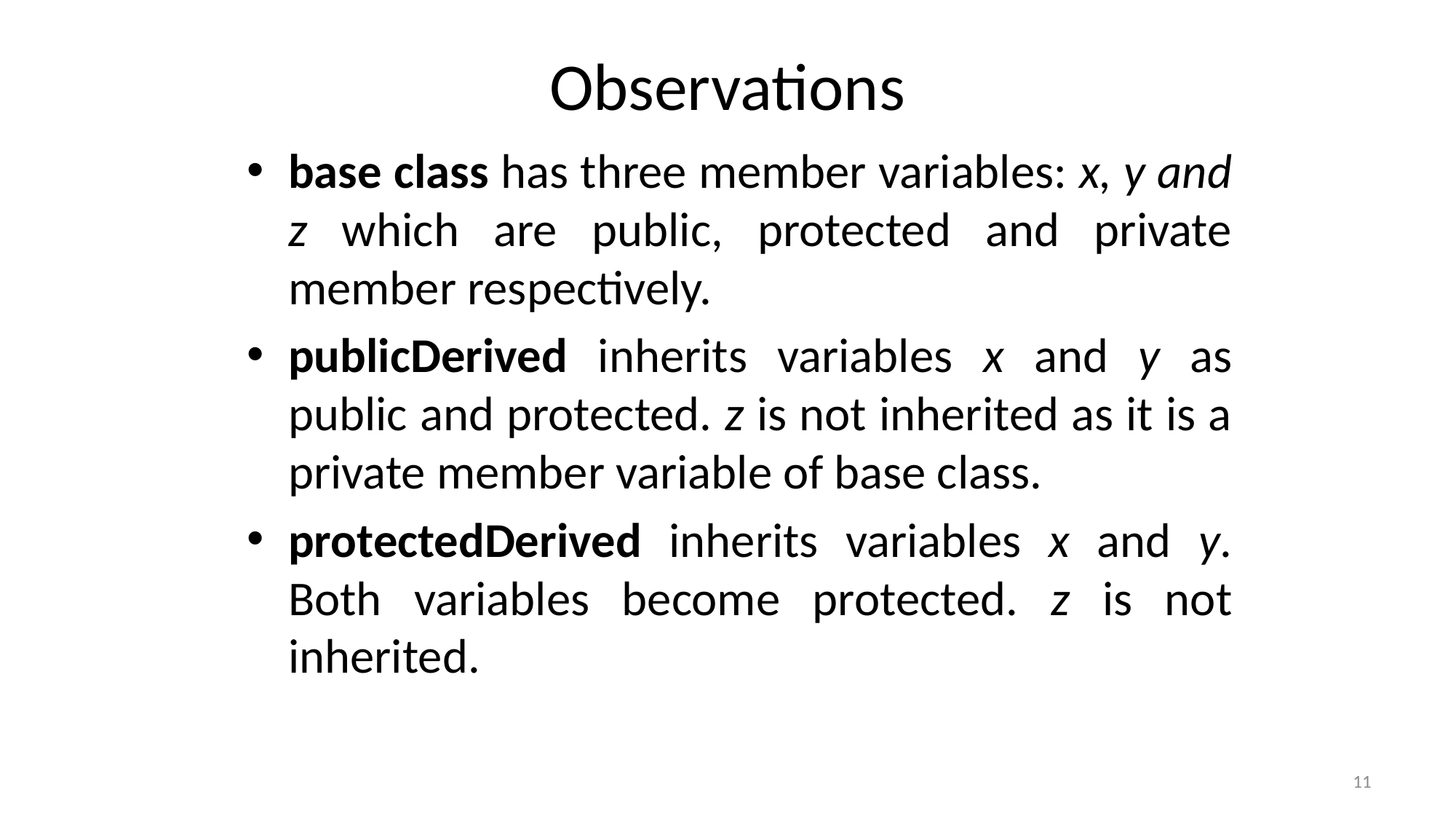

# Observations
base class has three member variables: x, y and z which are public, protected and private member respectively.
publicDerived inherits variables x and y as public and protected. z is not inherited as it is a private member variable of base class.
protectedDerived inherits variables x and y. Both variables become protected. z is not inherited.
11